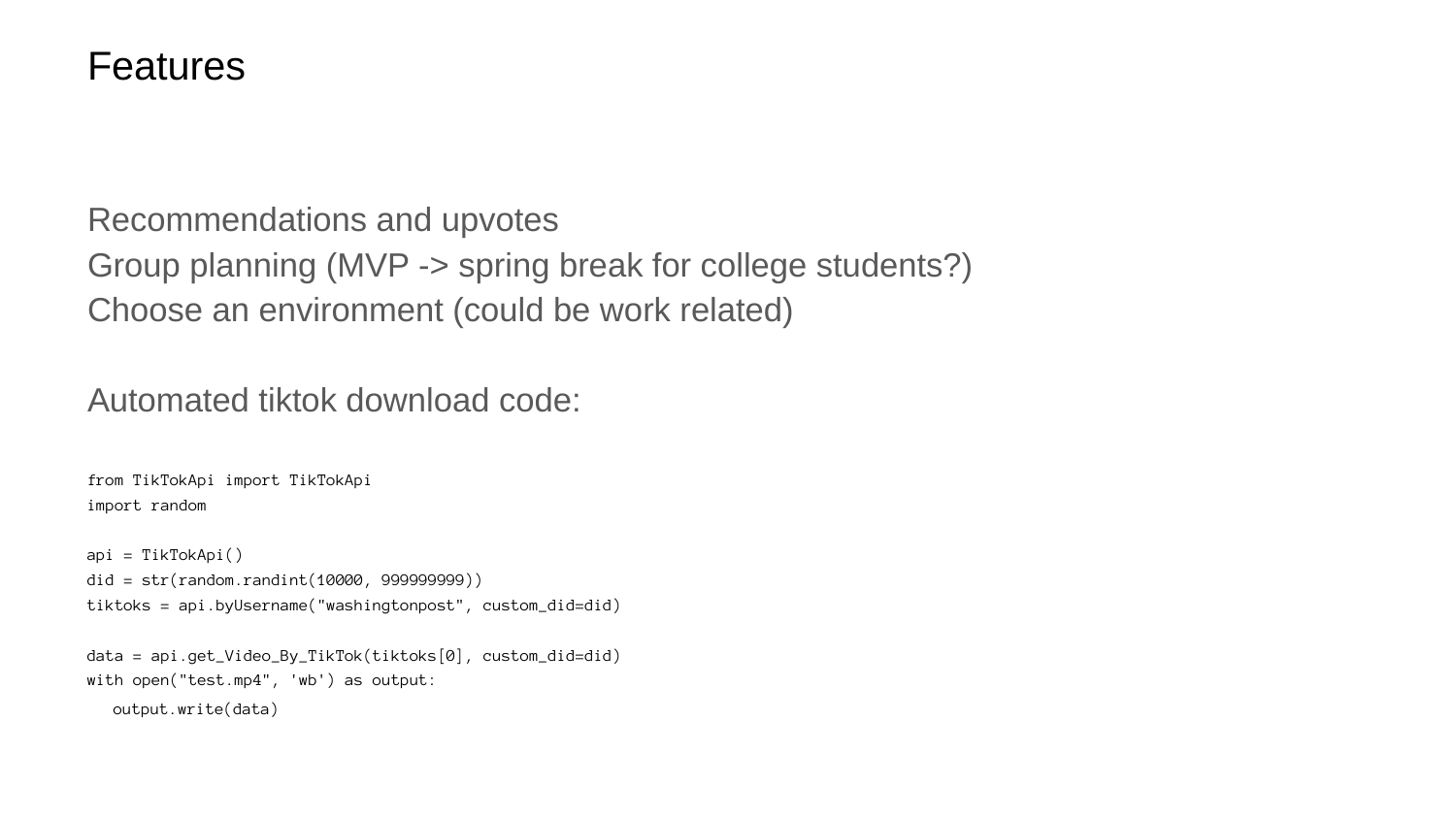

# Features
Recommendations and upvotes
Group planning (MVP -> spring break for college students?)
Choose an environment (could be work related)

Automated tiktok download code:

from TikTokApi import TikTokApi
import random

api = TikTokApi()
did = str(random.randint(10000, 999999999))
tiktoks = api.byUsername("washingtonpost", custom_did=did)

data = api.get_Video_By_TikTok(tiktoks[0], custom_did=did)
with open("test.mp4", 'wb') as output:
	output.write(data)